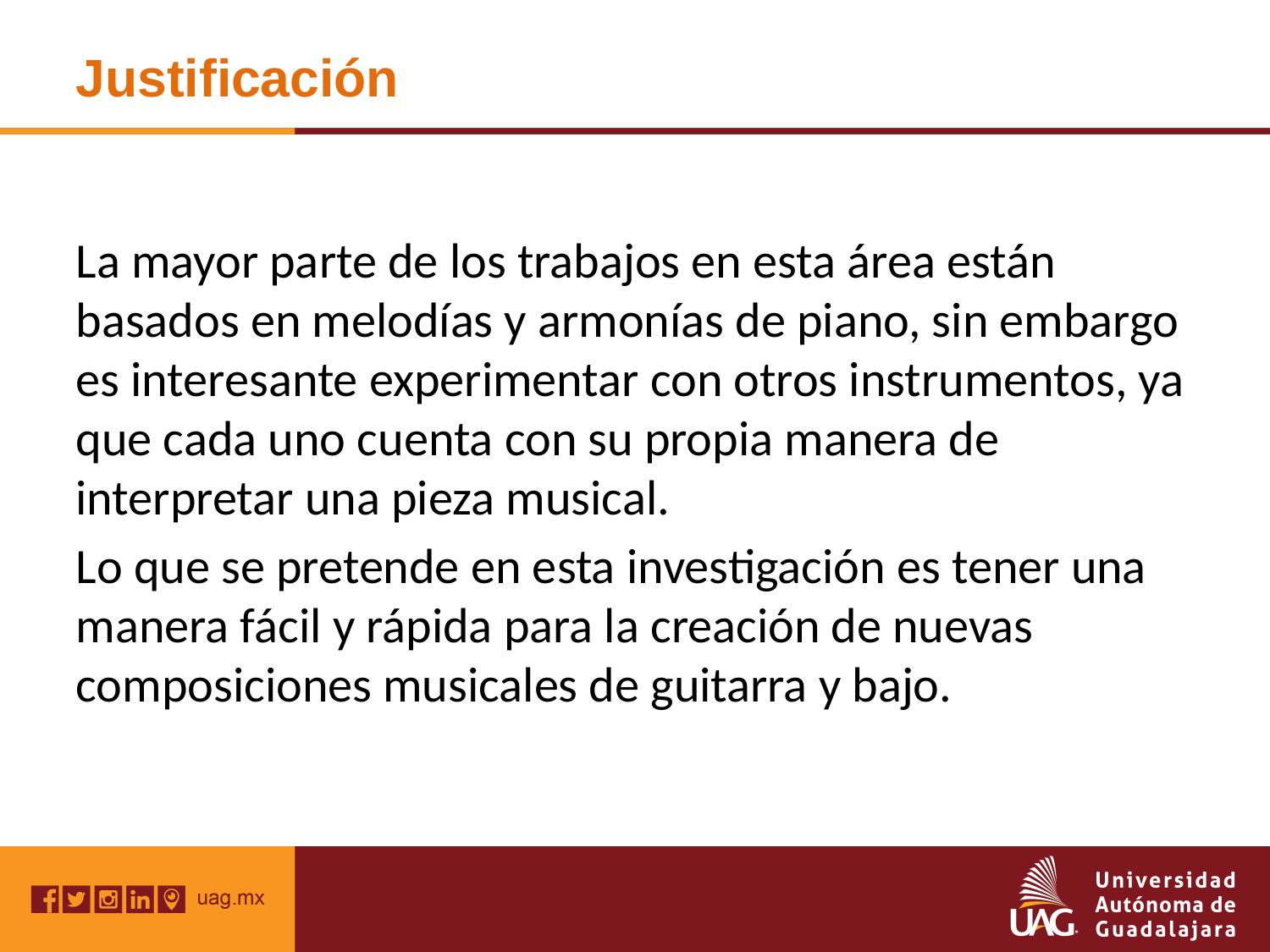

# Justificación
La mayor parte de los trabajos en esta área están basados en melodías y armonías de piano, sin embargo es interesante experimentar con otros instrumentos, ya que cada uno cuenta con su propia manera de interpretar una pieza musical.
Lo que se pretende en esta investigación es tener una manera fácil y rápida para la creación de nuevas composiciones musicales de guitarra y bajo.